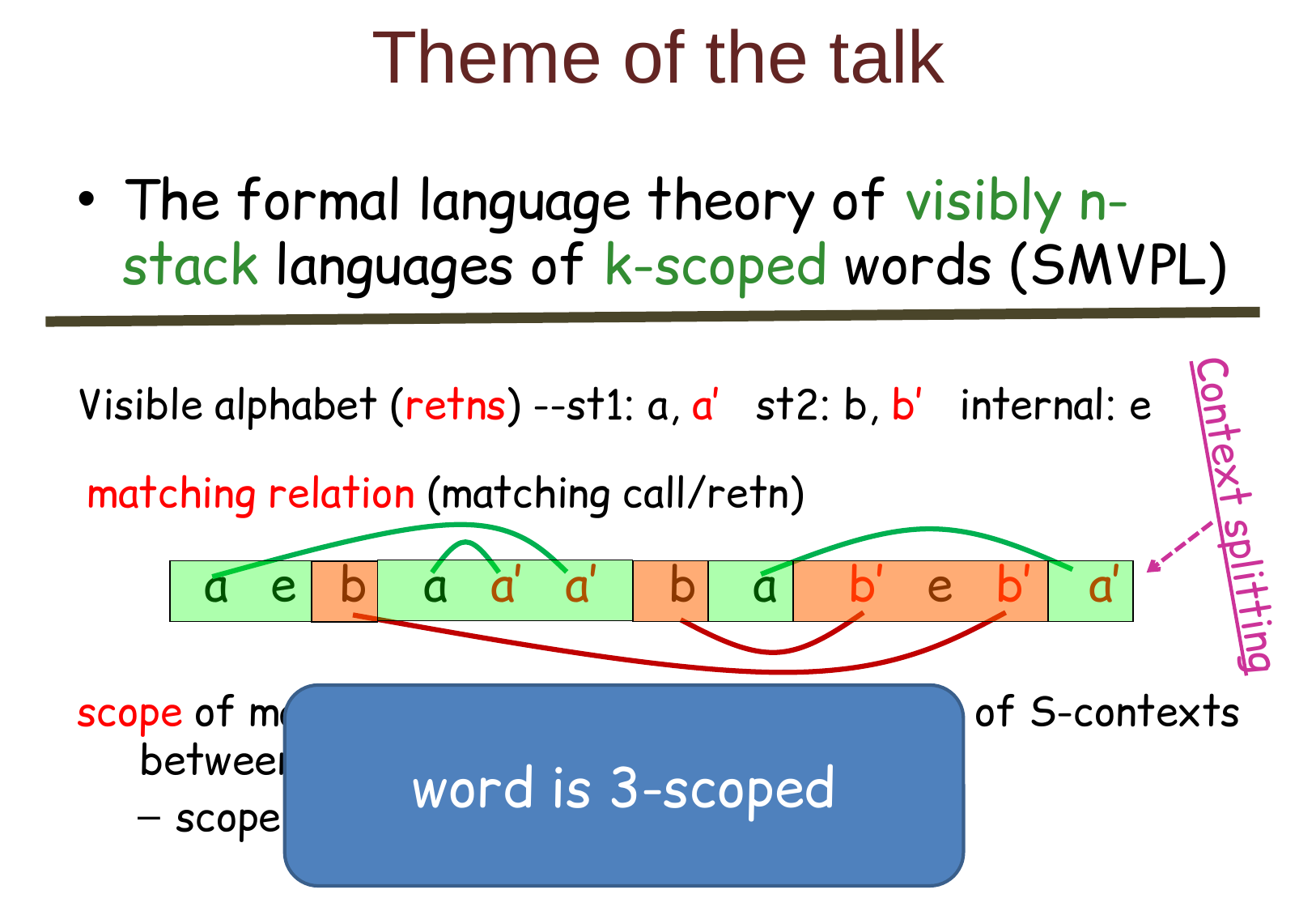

# Theme of the talk
The formal language theory of visibly n-stack languages of k-scoped words (Smvpl)

Visible alphabet (retns) --st1: a, a’   st2: b, b’   internal: e

         a   e   b    a   a’   a’     b    a     b’   e   b’    a’

scope of matching relation over S: max number of S-contexts between matching call/retn
scope is 2 for GREEN and 3 for RED

matching relation (matching call/retn)
Context splitting

word is 3-scoped